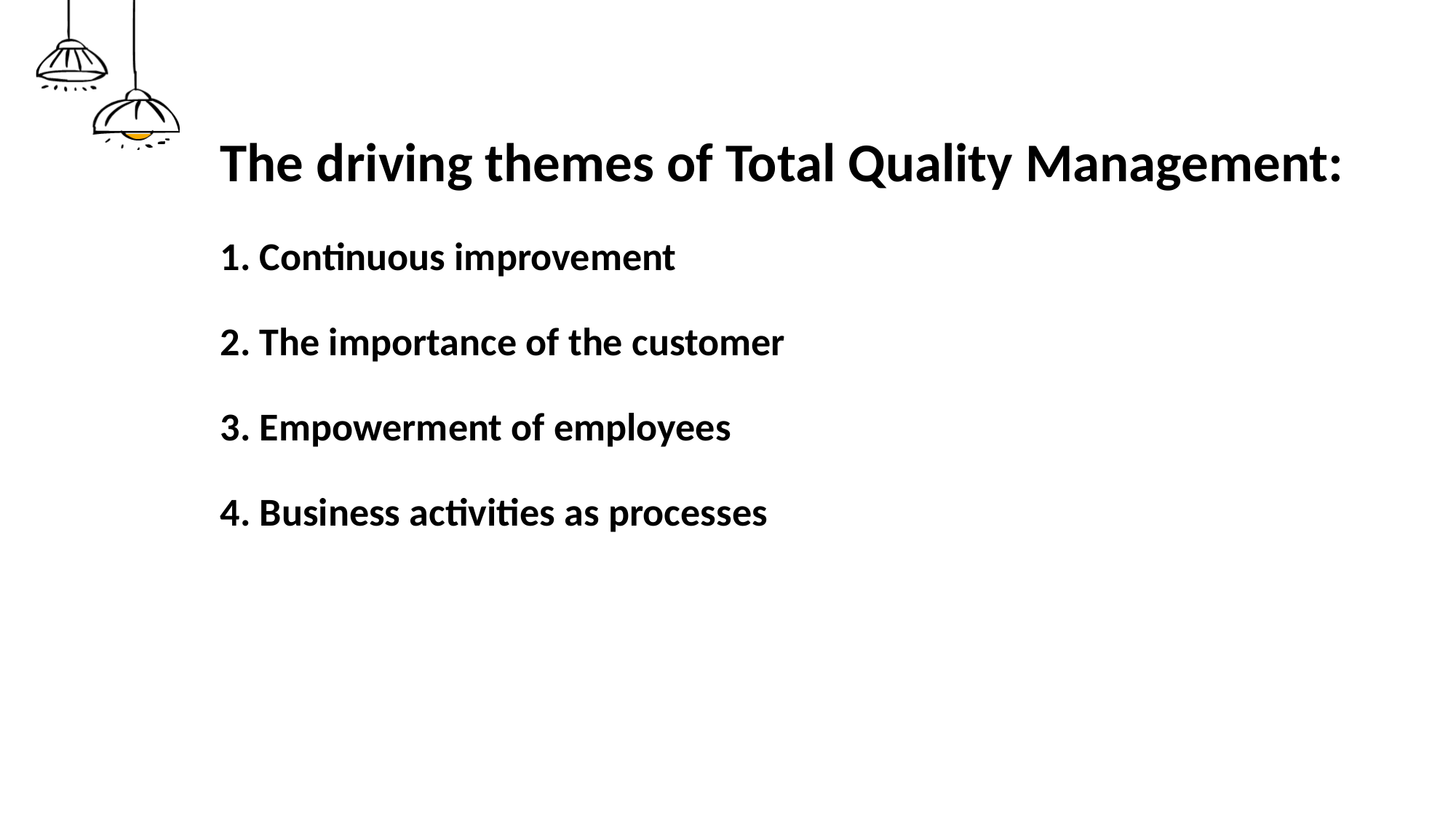

# The driving themes of Total Quality Management: 1. Continuous improvement 2. The importance of the customer 3. Empowerment of employees 4. Business activities as processes